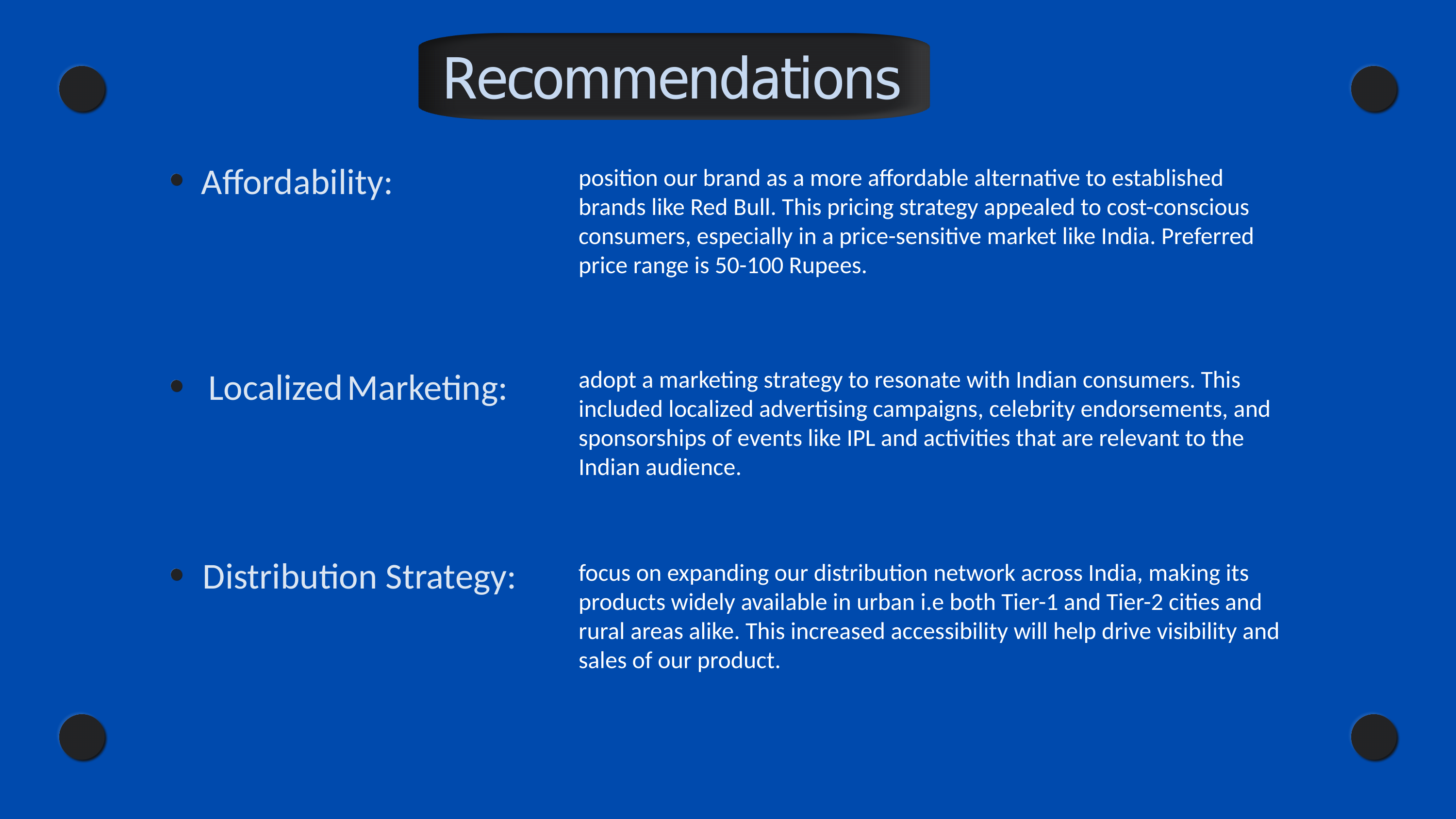

Recommendations

Affordability:
position our brand as a more affordable alternative to established brands like Red Bull. This pricing strategy appealed to cost-conscious consumers, especially in a price-sensitive market like India. Preferred price range is 50-100 Rupees.

Localized Marketing:
adopt a marketing strategy to resonate with Indian consumers. This included localized advertising campaigns, celebrity endorsements, and sponsorships of events like IPL and activities that are relevant to the Indian audience.

Distribution Strategy:
focus on expanding our distribution network across India, making its products widely available in urban i.e both Tier-1 and Tier-2 cities and rural areas alike. This increased accessibility will help drive visibility and sales of our product.